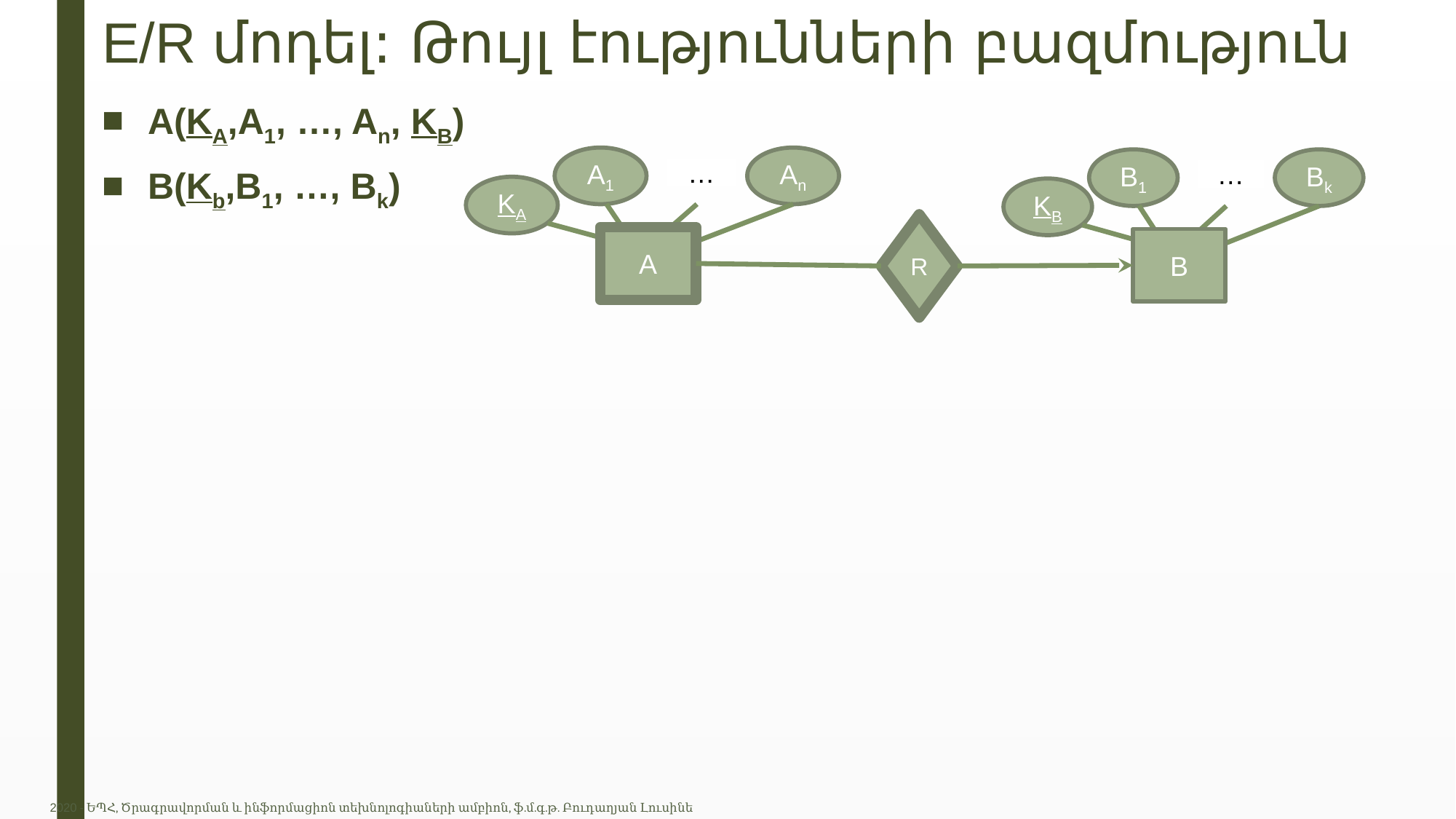

# E/R մոդել: Թույլ էությունների բազմություն
A(KA,A1, …, An, KB)
B(Kb,B1, …, Bk)
A1
An
…
KA
A
B1
Bk
…
KB
B
R
2020 - ԵՊՀ, Ծրագրավորման և ինֆորմացիոն տեխնոլոգիաների ամբիոն, ֆ.մ.գ.թ. Բուդաղյան Լուսինե